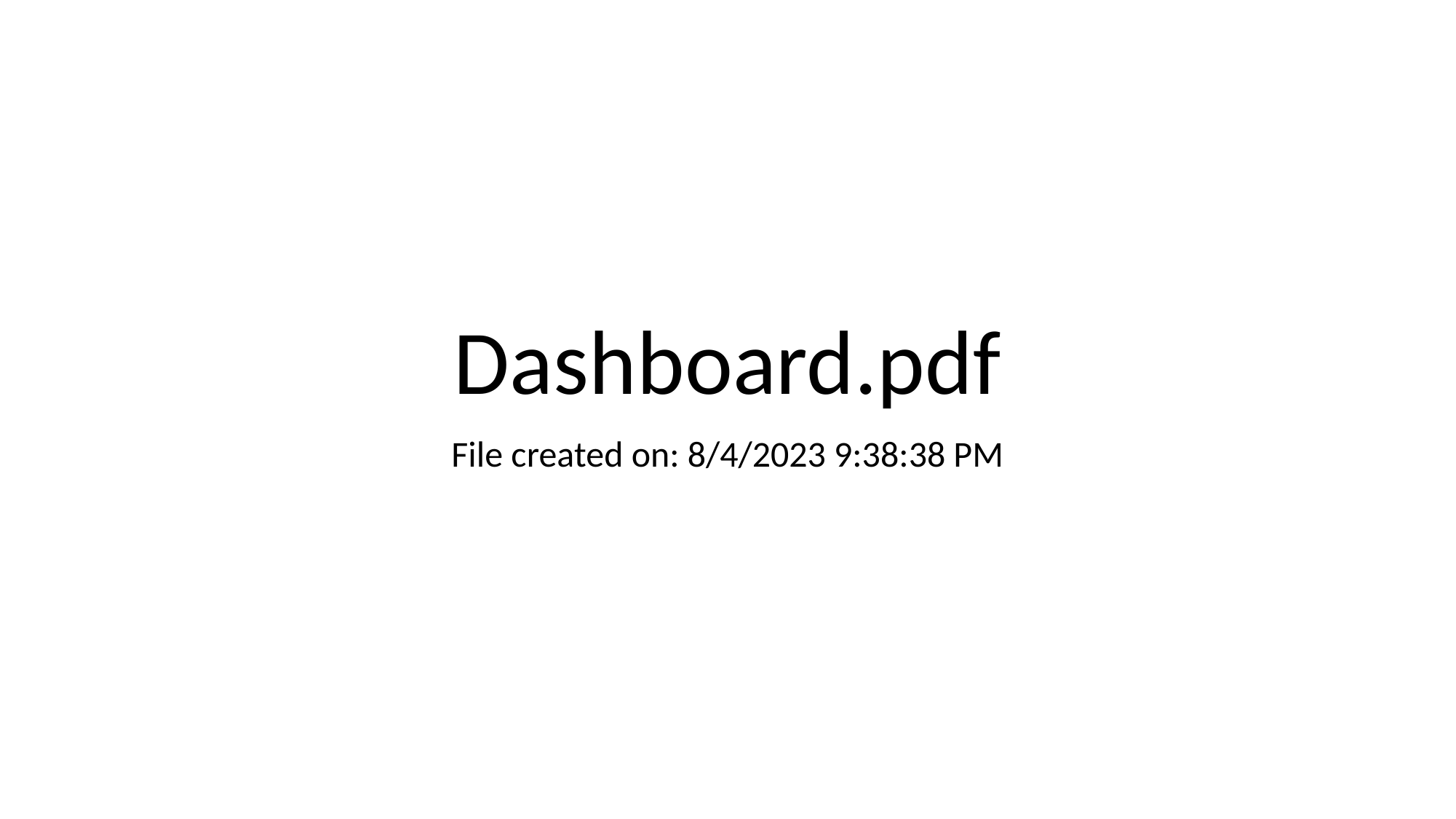

# Dashboard.pdf
File created on: 8/4/2023 9:38:38 PM